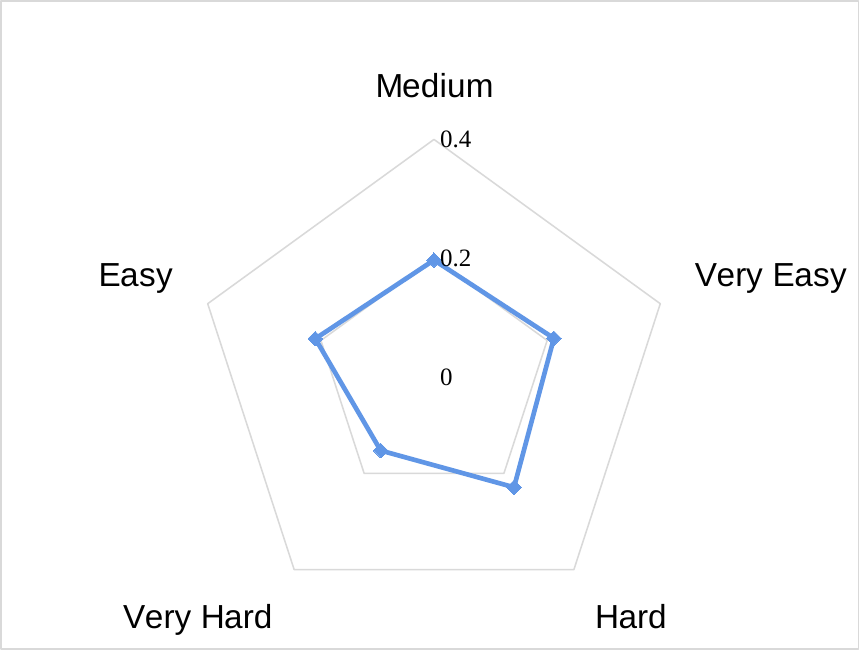

### Chart

| Category |  |
|---|---|
| Medium | 0.197033898305085 |
| Very Easy | 0.211864406779661 |
| Hard | 0.228813559322034 |
| Very Hard | 0.152542372881356 |
| Easy | 0.209745762711864 |